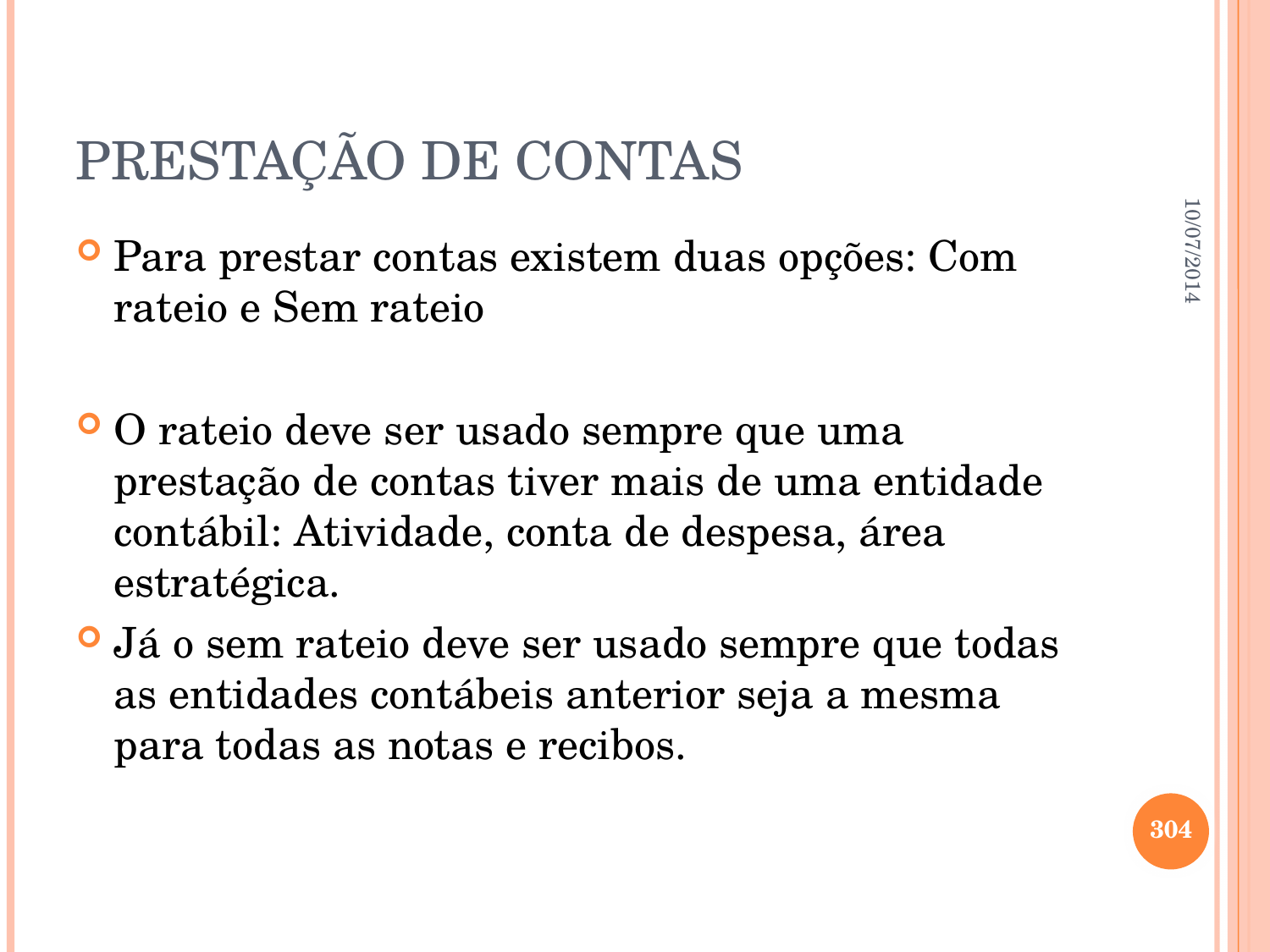

# Prestação de contas
10/07/2014
Para prestar contas existem duas opções: Com rateio e Sem rateio

O rateio deve ser usado sempre que uma prestação de contas tiver mais de uma entidade contábil: Atividade, conta de despesa, área estratégica.
Já o sem rateio deve ser usado sempre que todas as entidades contábeis anterior seja a mesma para todas as notas e recibos.

304